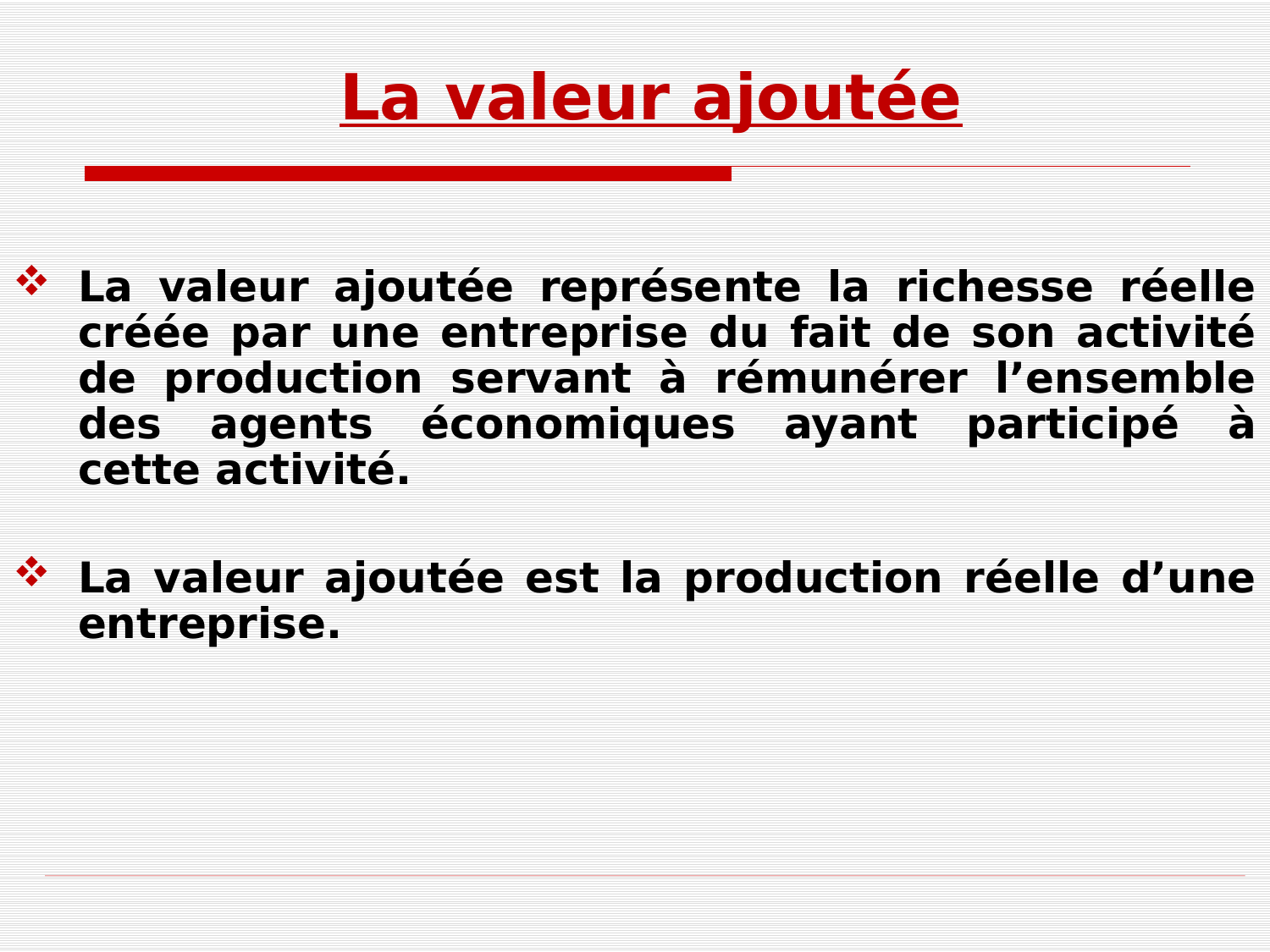

# La valeur ajoutée

La valeur ajoutée représente la richesse réelle créée par une entreprise du fait de son activité de production servant à rémunérer l’ensemble des agents économiques ayant participé à cette activité.

La valeur ajoutée est la production réelle d’une entreprise.